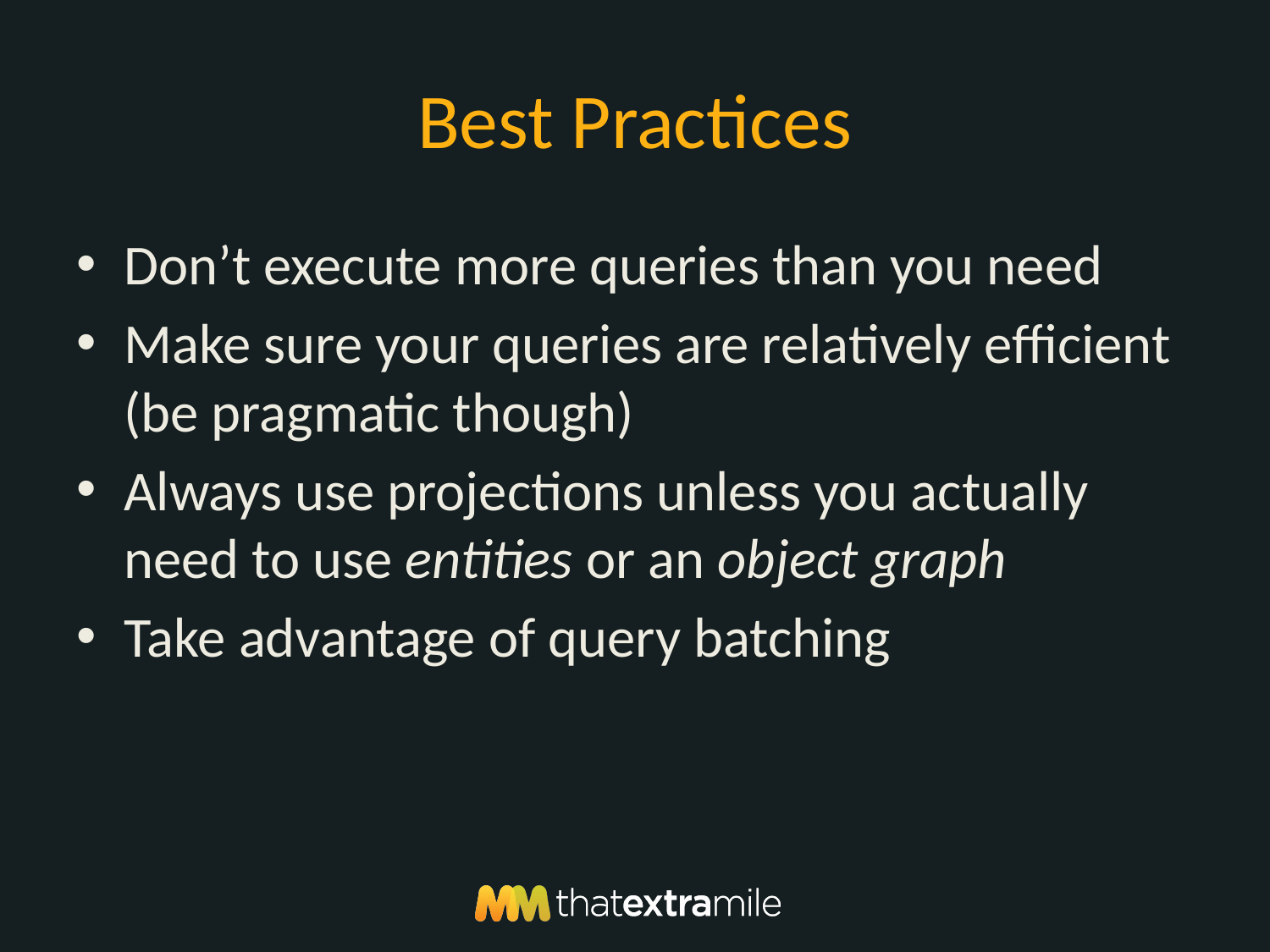

# Best Practices
Don’t execute more queries than you need
Make sure your queries are relatively efficient (be pragmatic though)
Always use projections unless you actually need to use entities or an object graph
Take advantage of query batching